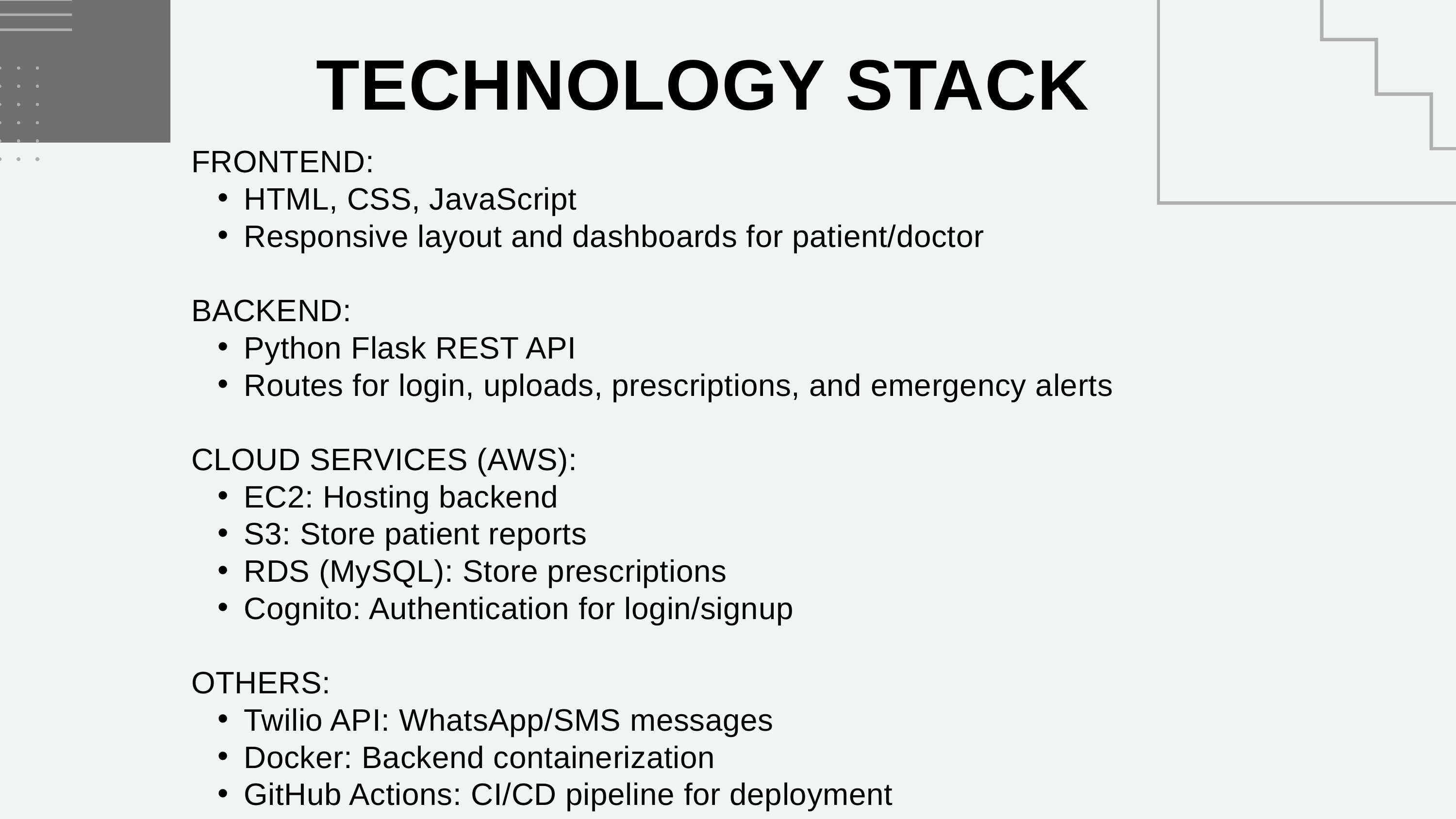

TECHNOLOGY STACK

FRONTEND:
HTML, CSS, JavaScript
Responsive layout and dashboards for patient/doctor

BACKEND:
Python Flask REST API
Routes for login, uploads, prescriptions, and emergency alerts

CLOUD SERVICES (AWS):
EC2: Hosting backend
S3: Store patient reports
RDS (MySQL): Store prescriptions
Cognito: Authentication for login/signup

OTHERS:
Twilio API: WhatsApp/SMS messages
Docker: Backend containerization
GitHub Actions: CI/CD pipeline for deployment